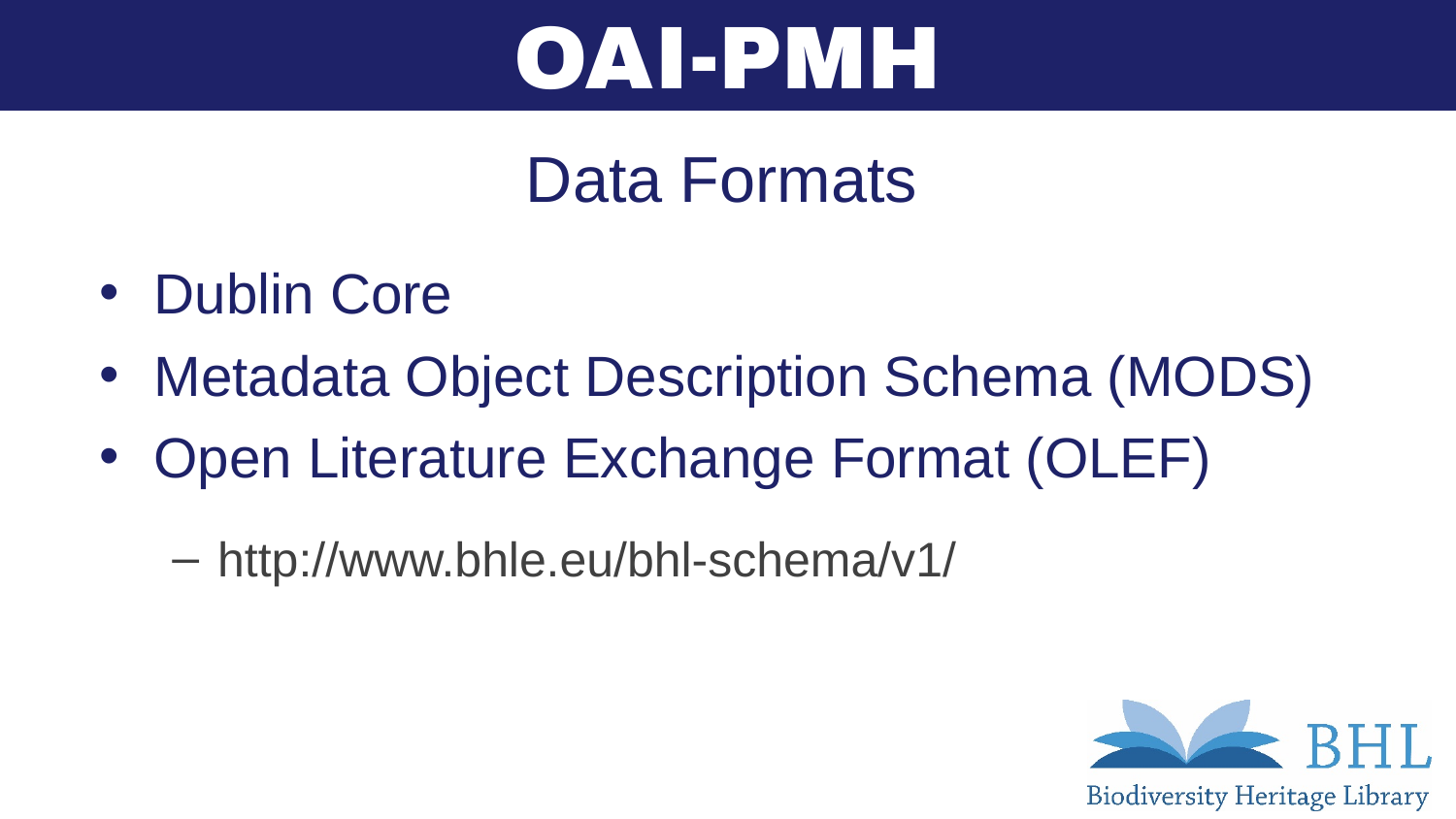

# OAI-PMH
Data Formats

Dublin Core
Metadata Object Description Schema (MODS)
Open Literature Exchange Format (OLEF)
http://www.bhle.eu/bhl-schema/v1/